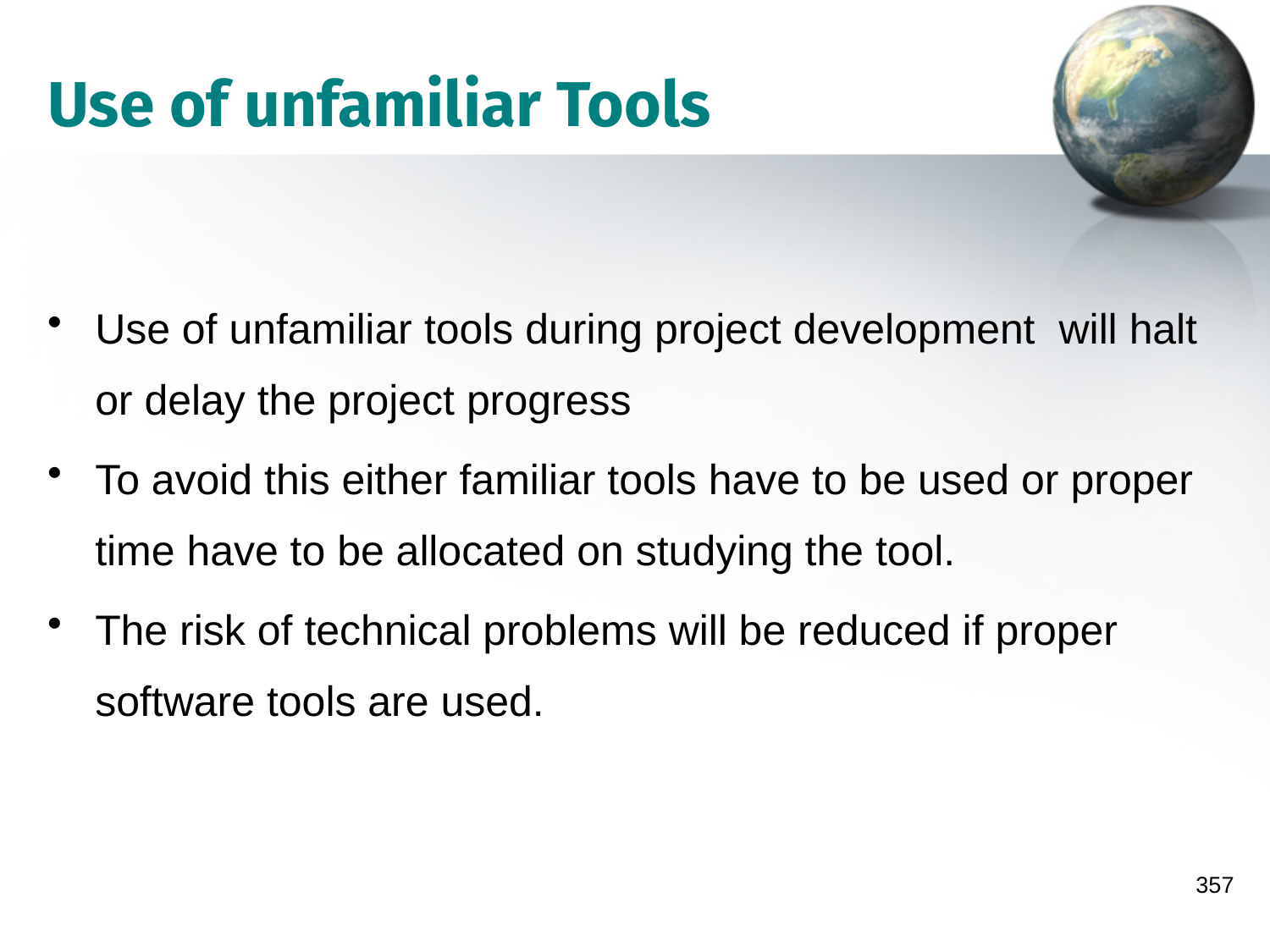

Use of unfamiliar Tools

Use of unfamiliar tools during project development  will halt or delay the project progress
To avoid this either familiar tools have to be used or proper time have to be allocated on studying the tool.
The risk of technical problems will be reduced if proper software tools are used.

357